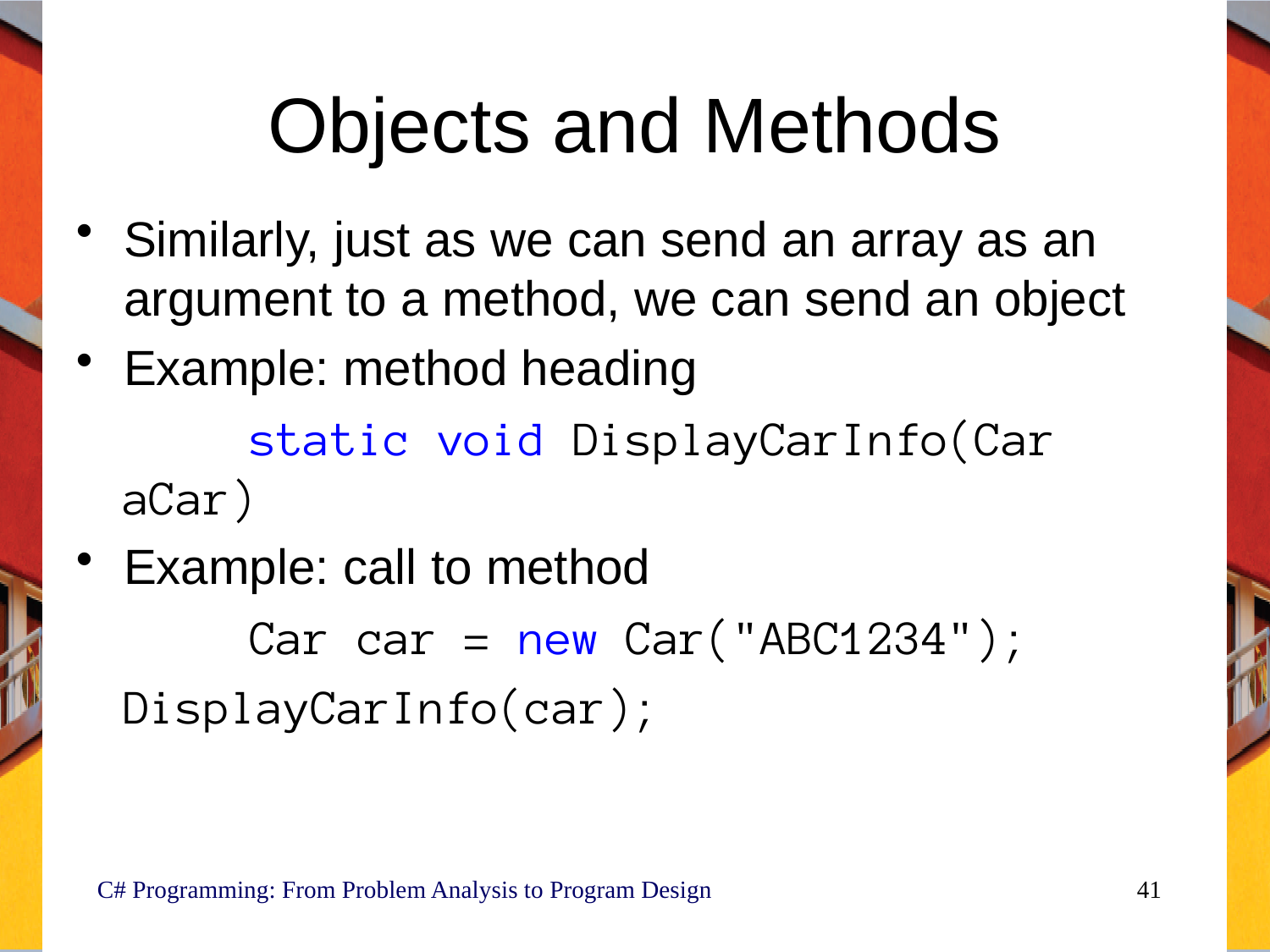

# Objects and Methods
Similarly, just as we can send an array as an argument to a method, we can send an object
Example: method heading
		static void DisplayCarInfo(Car aCar)
Example: call to method
		Car car = new Car("ABC1234");
	DisplayCarInfo(car);

C# Programming: From Problem Analysis to Program Design

41